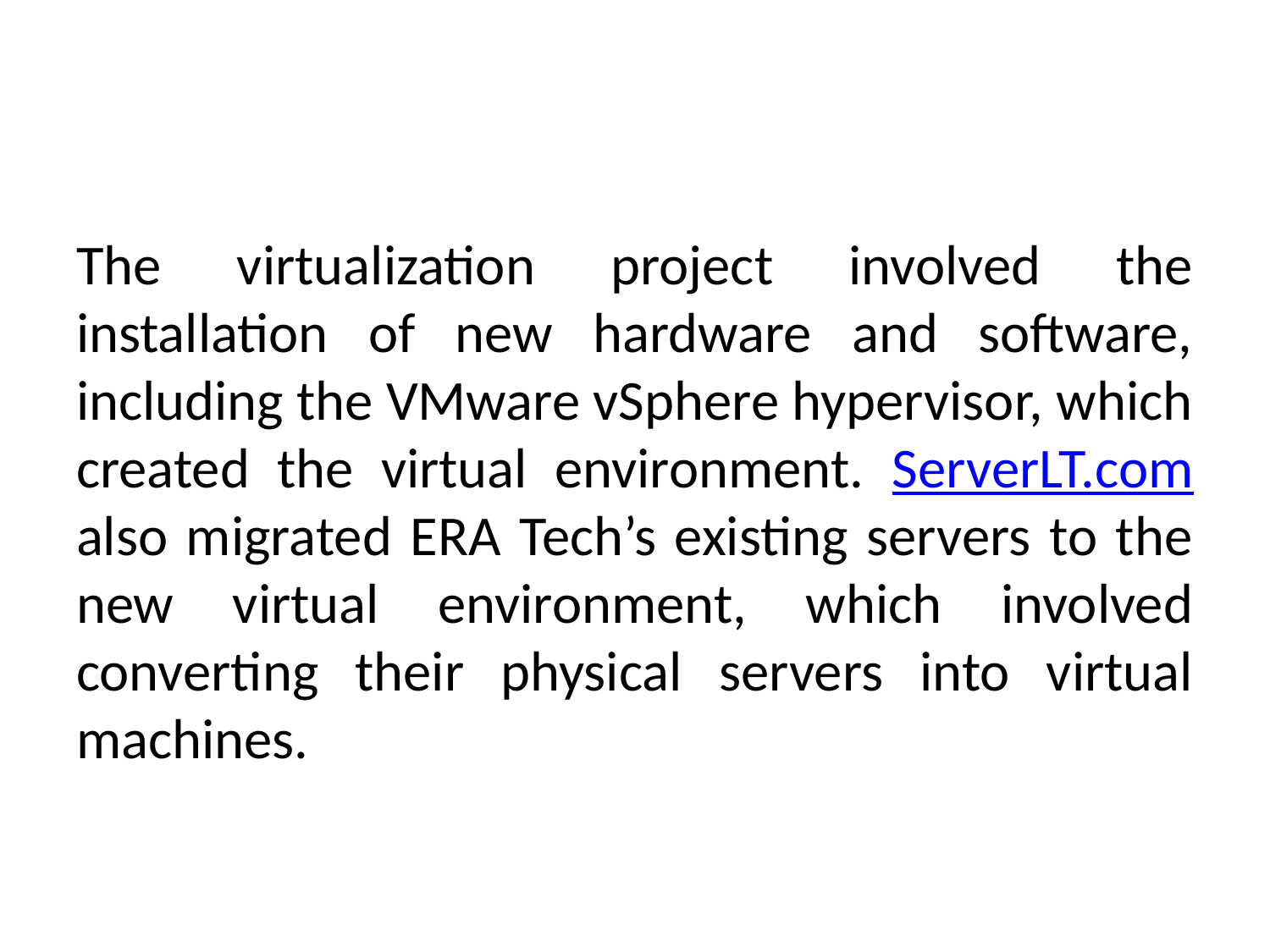

The virtualization project involved the installation of new hardware and software, including the VMware vSphere hypervisor, which created the virtual environment. ServerLT.com also migrated ERA Tech’s existing servers to the new virtual environment, which involved converting their physical servers into virtual machines.